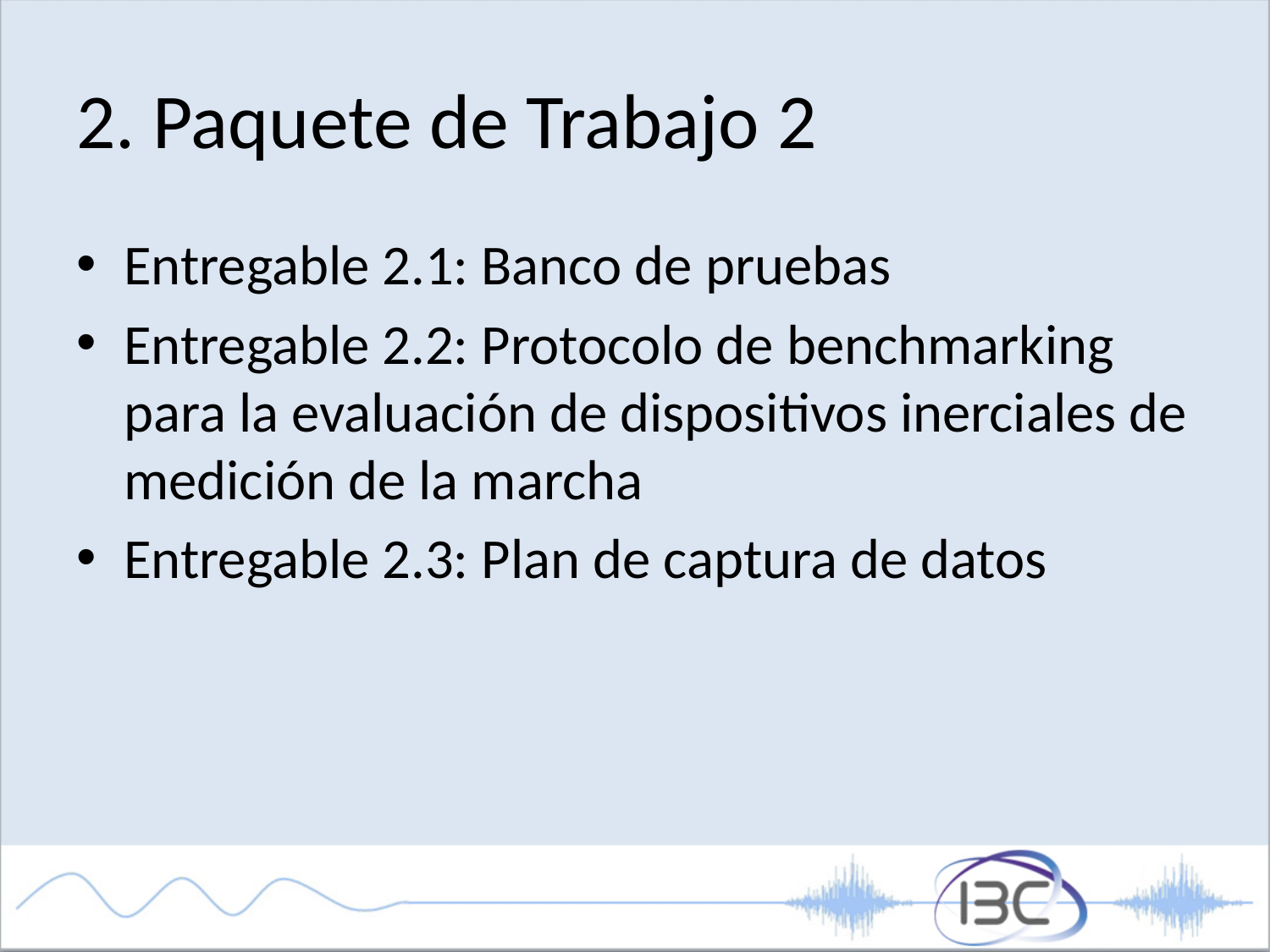

# 2. Paquete de Trabajo 2
Entregable 2.1: Banco de pruebas
Entregable 2.2: Protocolo de benchmarking para la evaluación de dispositivos inerciales de medición de la marcha
Entregable 2.3: Plan de captura de datos